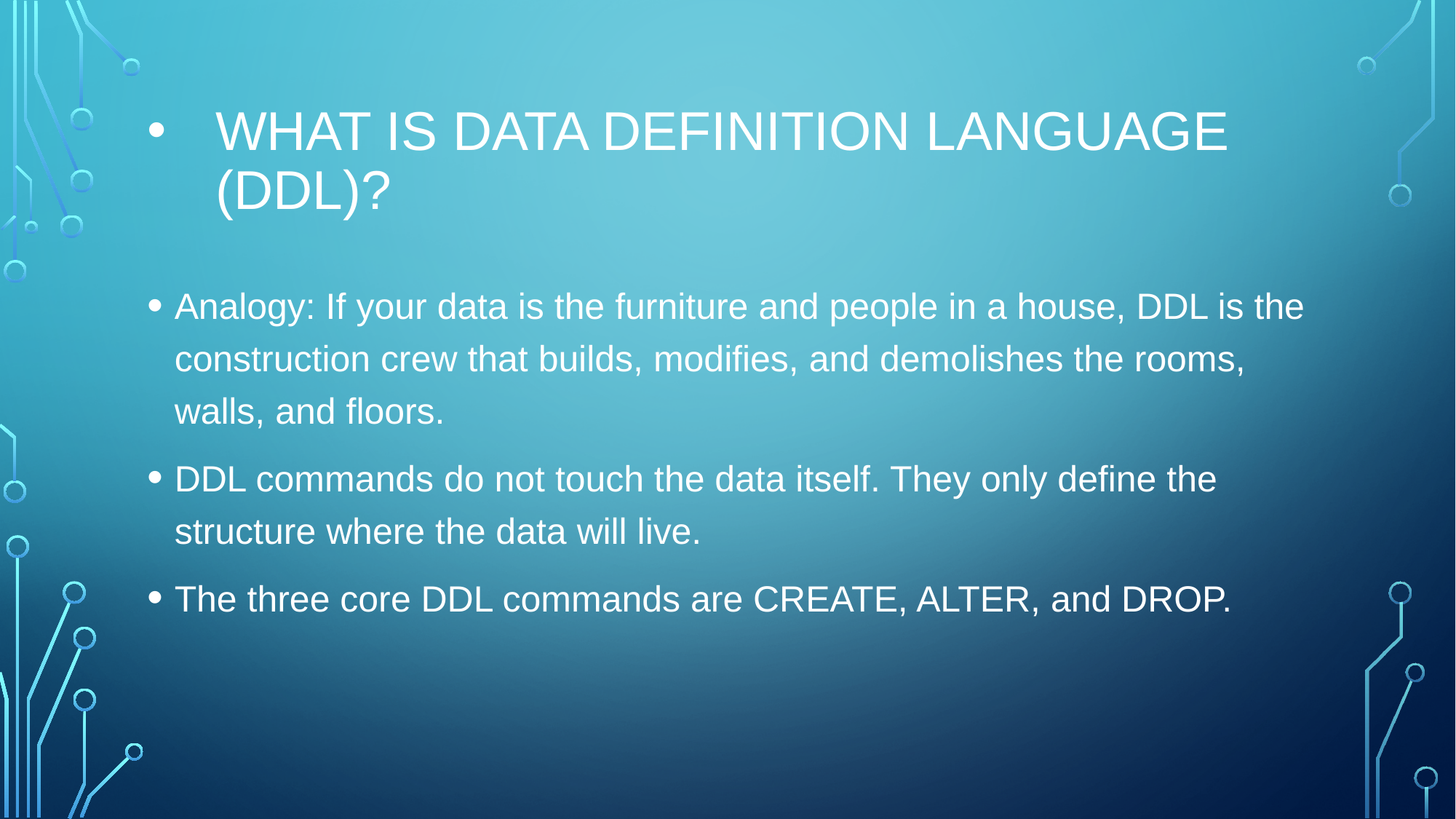

# What is Data Definition Language (DDL)?
Analogy: If your data is the furniture and people in a house, DDL is the construction crew that builds, modifies, and demolishes the rooms, walls, and floors.
DDL commands do not touch the data itself. They only define the structure where the data will live.
The three core DDL commands are CREATE, ALTER, and DROP.